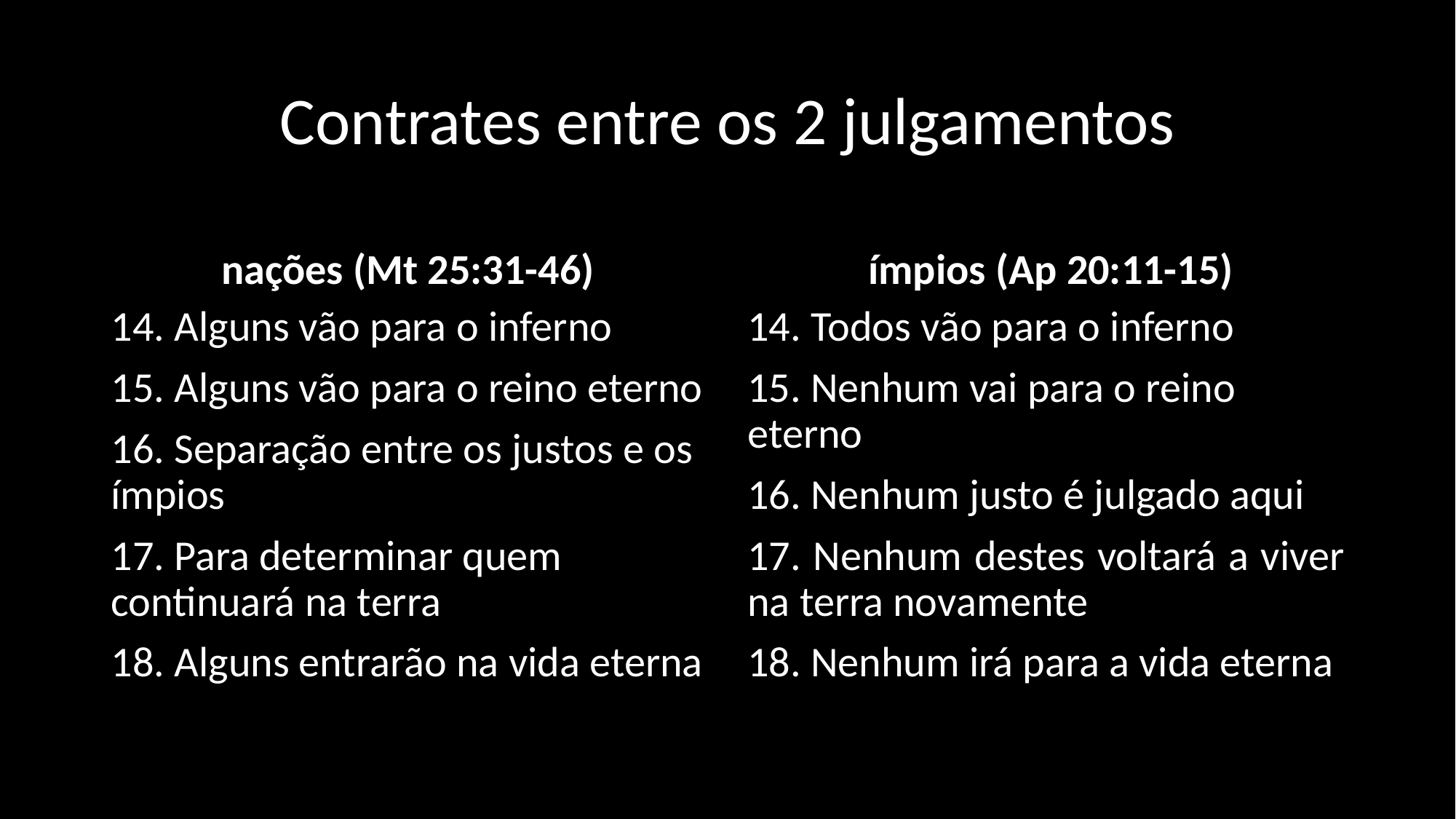

# Contrates entre os 2 julgamentos
 nações (Mt 25:31-46)
 ímpios (Ap 20:11-15)
14. Alguns vão para o inferno
15. Alguns vão para o reino eterno
16. Separação entre os justos e os ímpios
17. Para determinar quem continuará na terra
18. Alguns entrarão na vida eterna
14. Todos vão para o inferno
15. Nenhum vai para o reino eterno
16. Nenhum justo é julgado aqui
17. Nenhum destes voltará a viver na terra novamente
18. Nenhum irá para a vida eterna